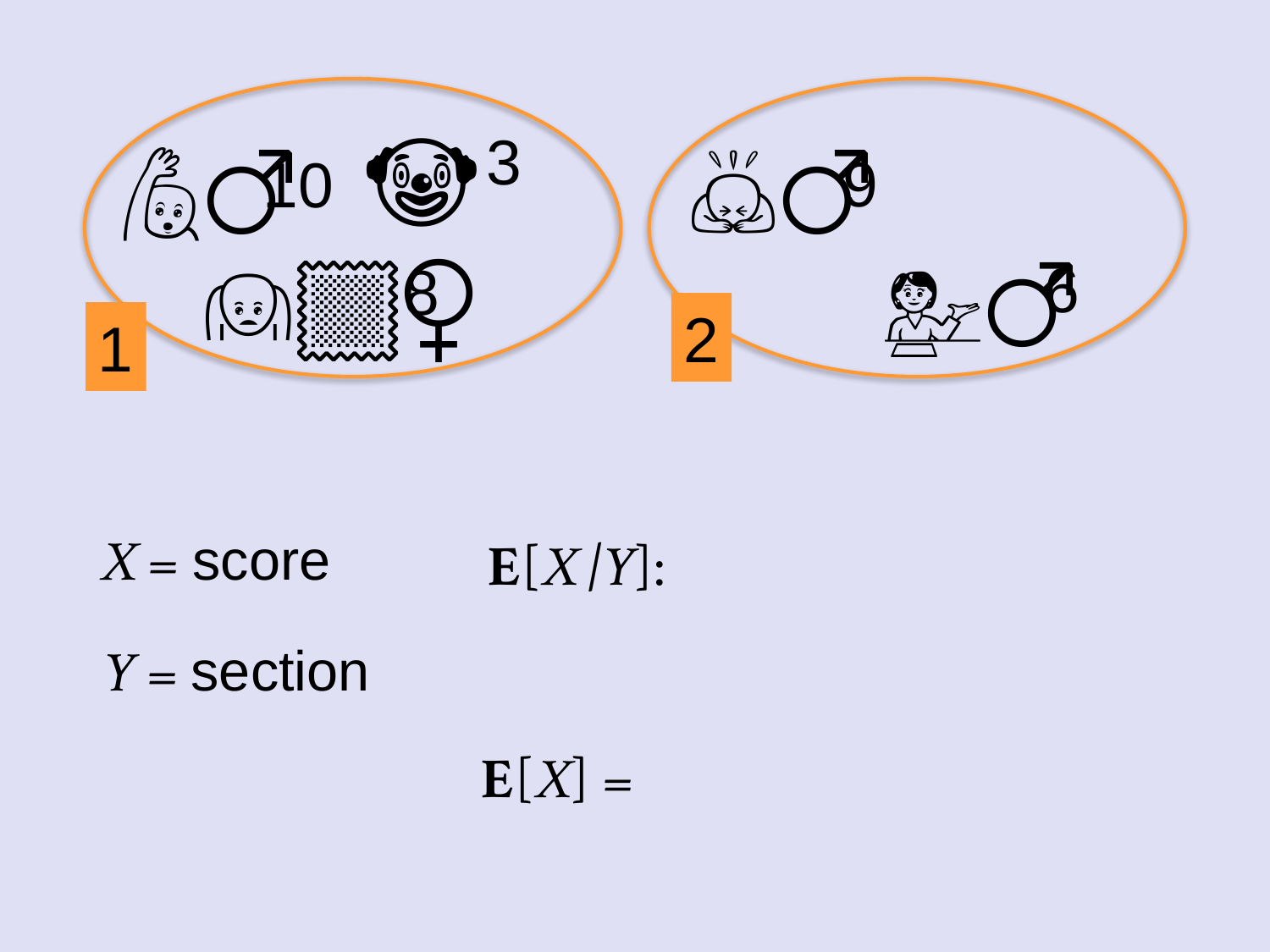

🤡
3
🙇‍♂️
🙋‍♂️
9
10
💁‍♂️
🙍🏼‍♀️
6
8
2
1
X = score
E[X |Y]:
Y = section
E[X] =